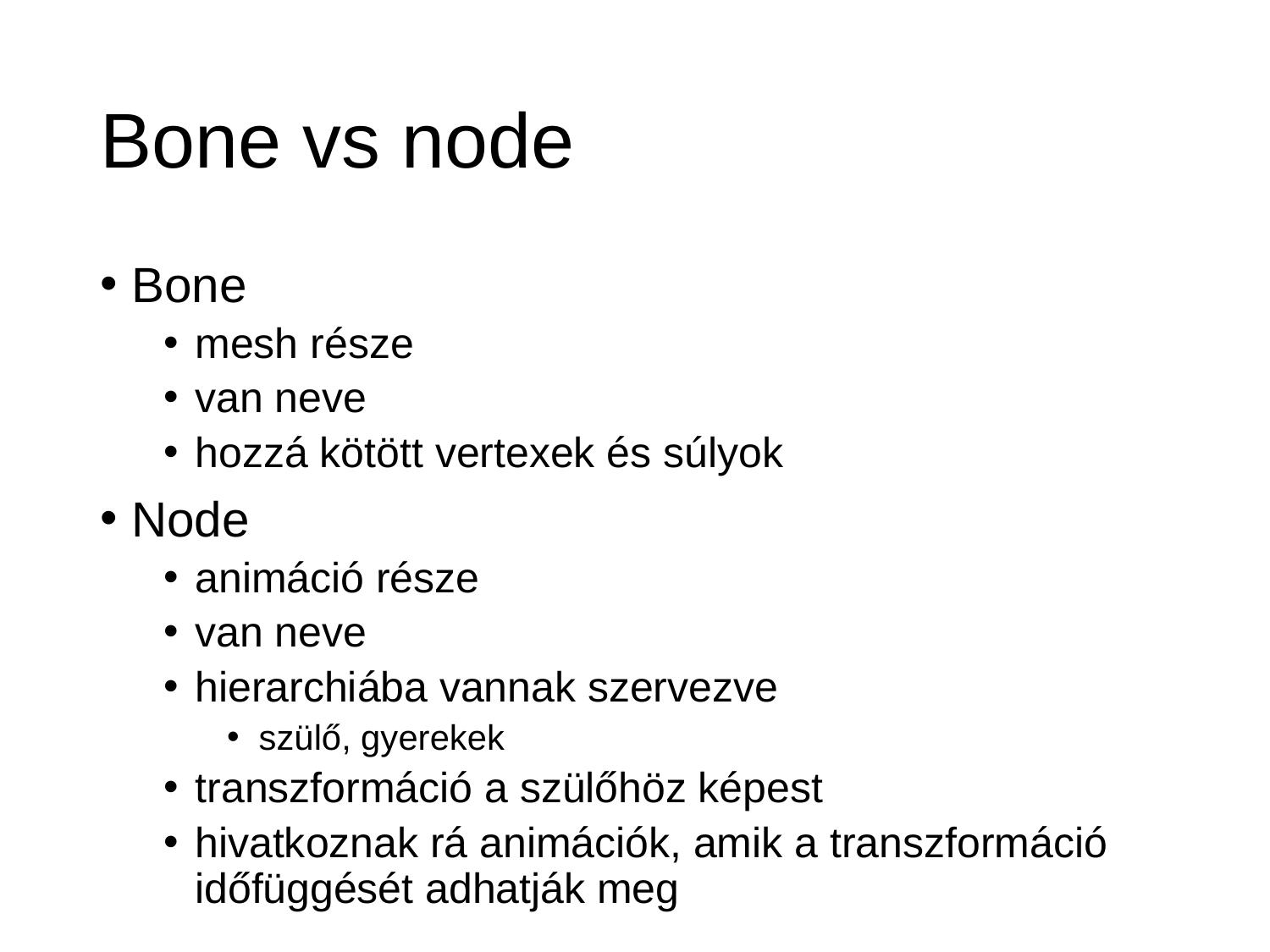

# Bone vs node
Bone
mesh része
van neve
hozzá kötött vertexek és súlyok
Node
animáció része
van neve
hierarchiába vannak szervezve
szülő, gyerekek
transzformáció a szülőhöz képest
hivatkoznak rá animációk, amik a transzformáció időfüggését adhatják meg